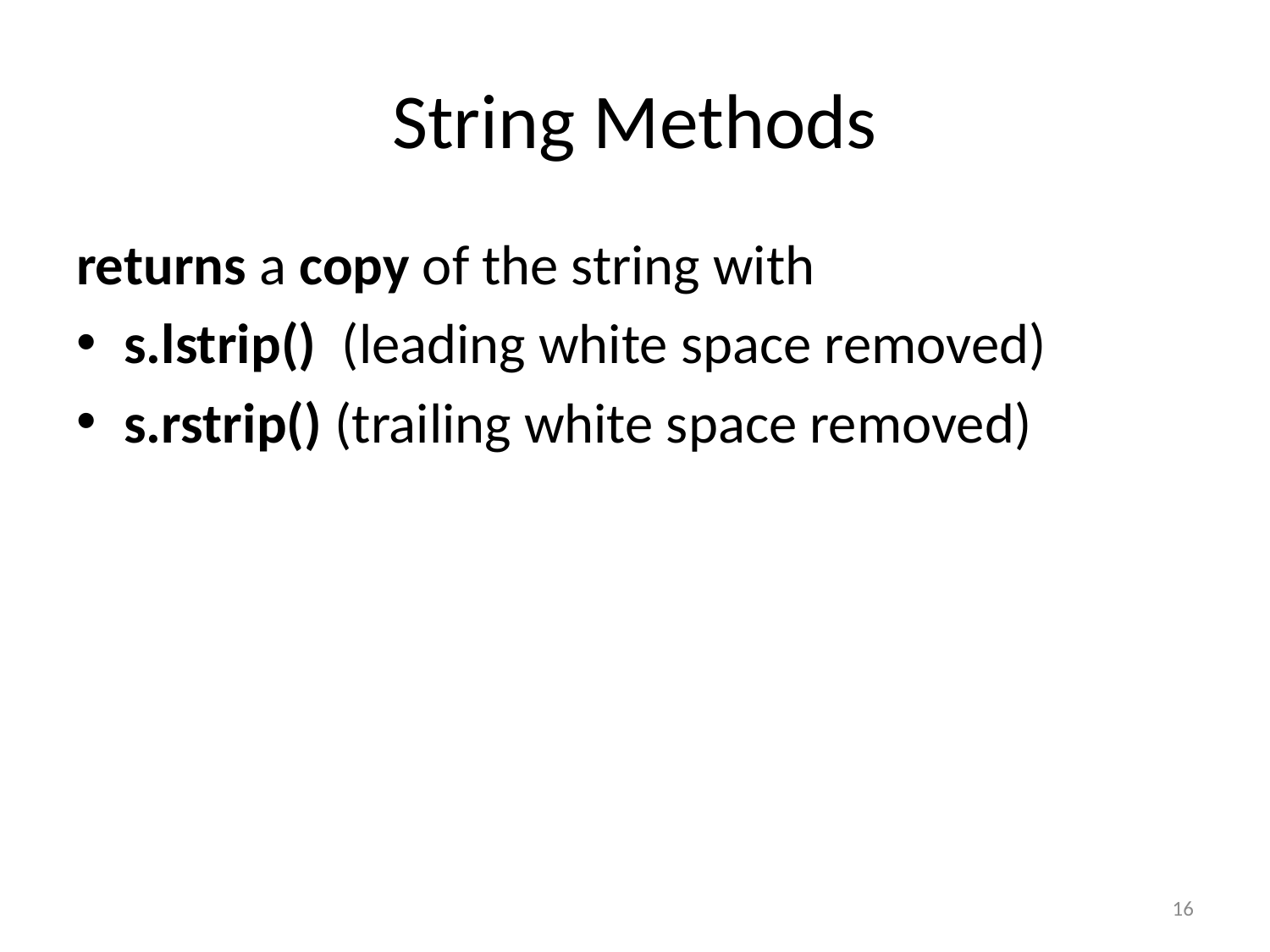

# String Methods
returns a copy of the string with
s.lstrip()  (leading white space removed)
s.rstrip() (trailing white space removed)
16